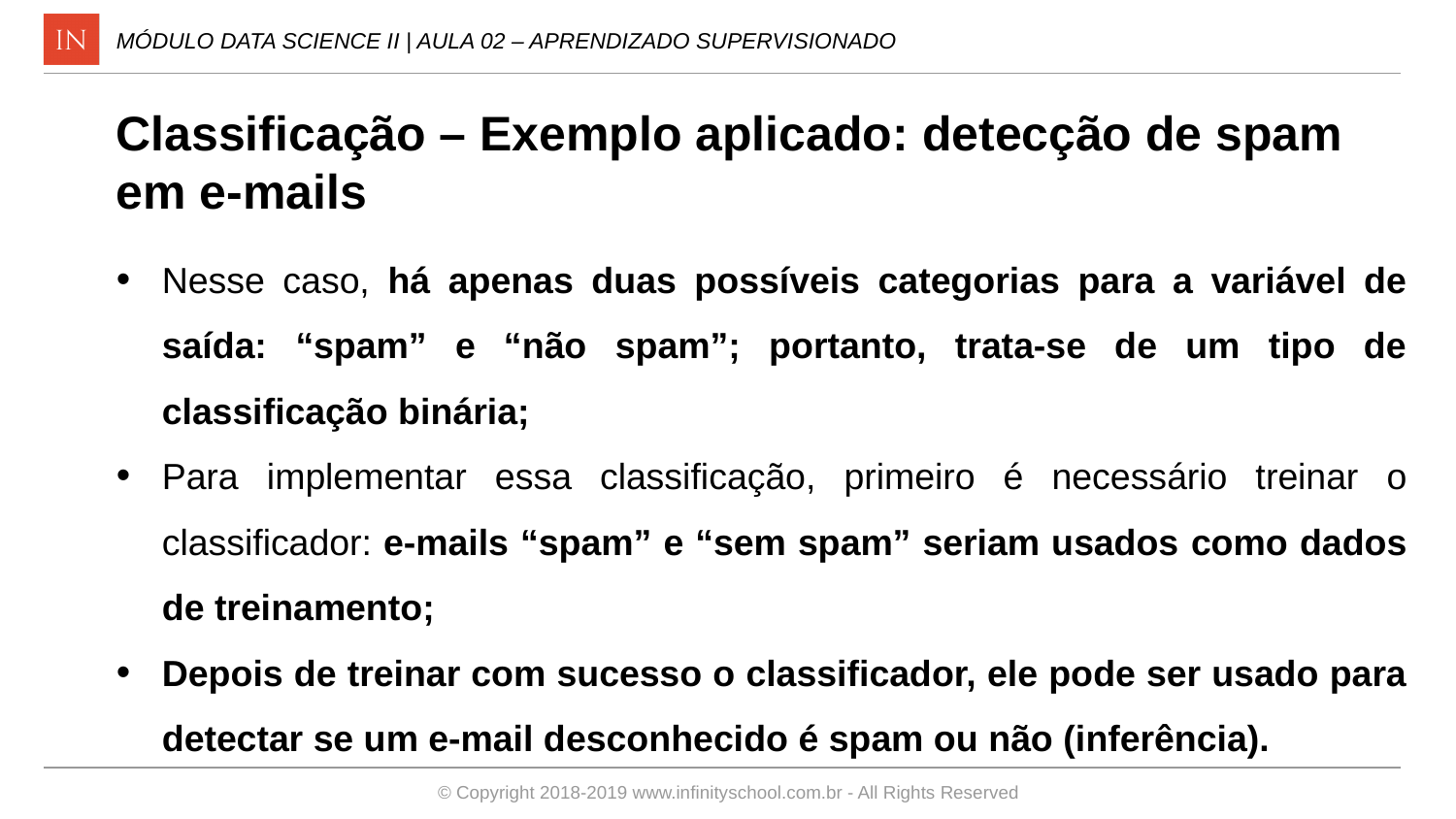

MÓDULO DATA SCIENCE II | AULA 02 – APRENDIZADO SUPERVISIONADO
Classificação – Exemplo aplicado: detecção de spam em e-mails
Nesse caso, há apenas duas possíveis categorias para a variável de saída: “spam” e “não spam”; portanto, trata-se de um tipo de classificação binária;
Para implementar essa classificação, primeiro é necessário treinar o classificador: e-mails “spam” e “sem spam” seriam usados ​​como dados de treinamento;
Depois de treinar com sucesso o classificador, ele pode ser usado para detectar se um e-mail desconhecido é spam ou não (inferência).